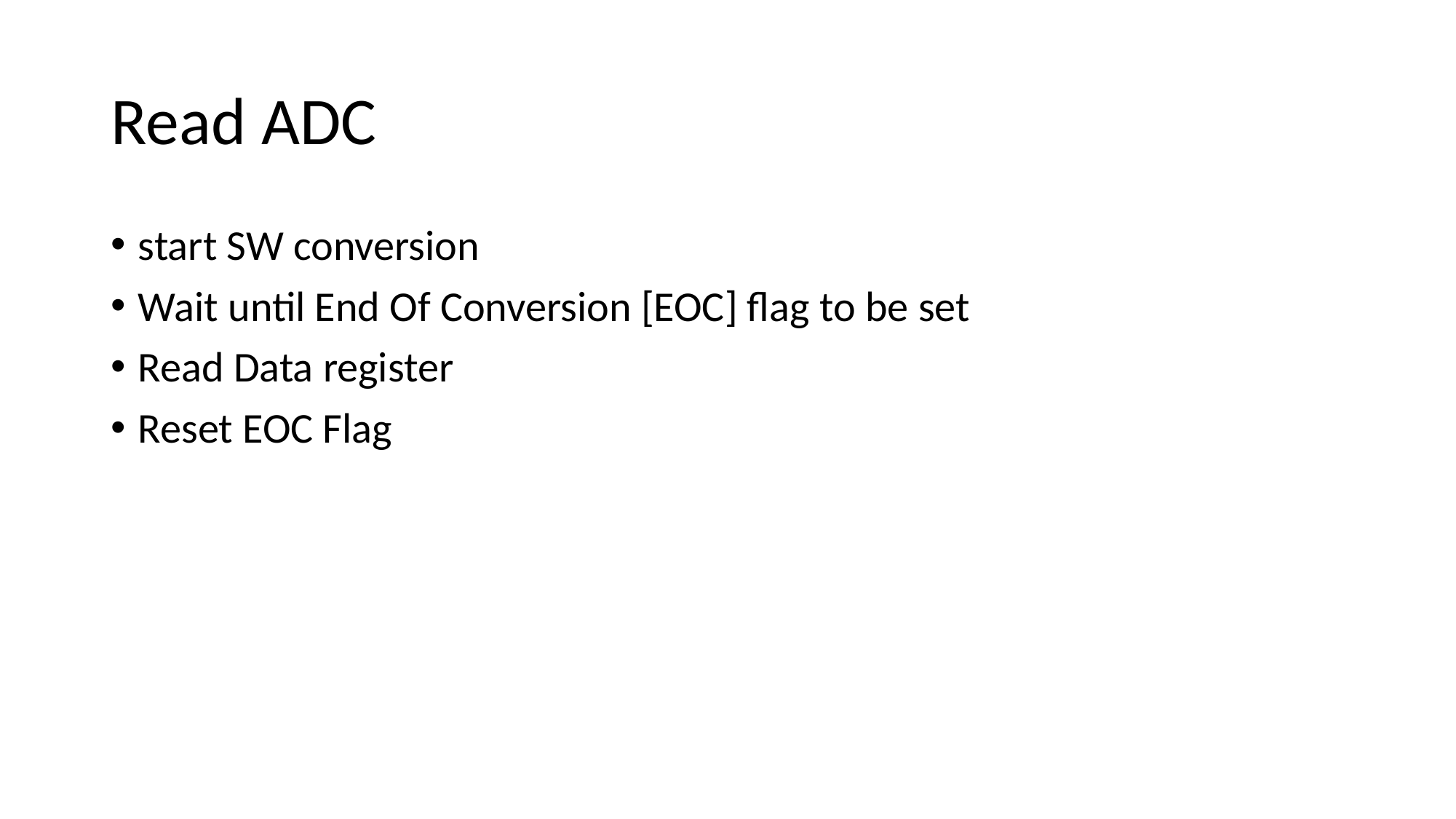

# Read ADC
start SW conversion
Wait until End Of Conversion [EOC] flag to be set
Read Data register
Reset EOC Flag